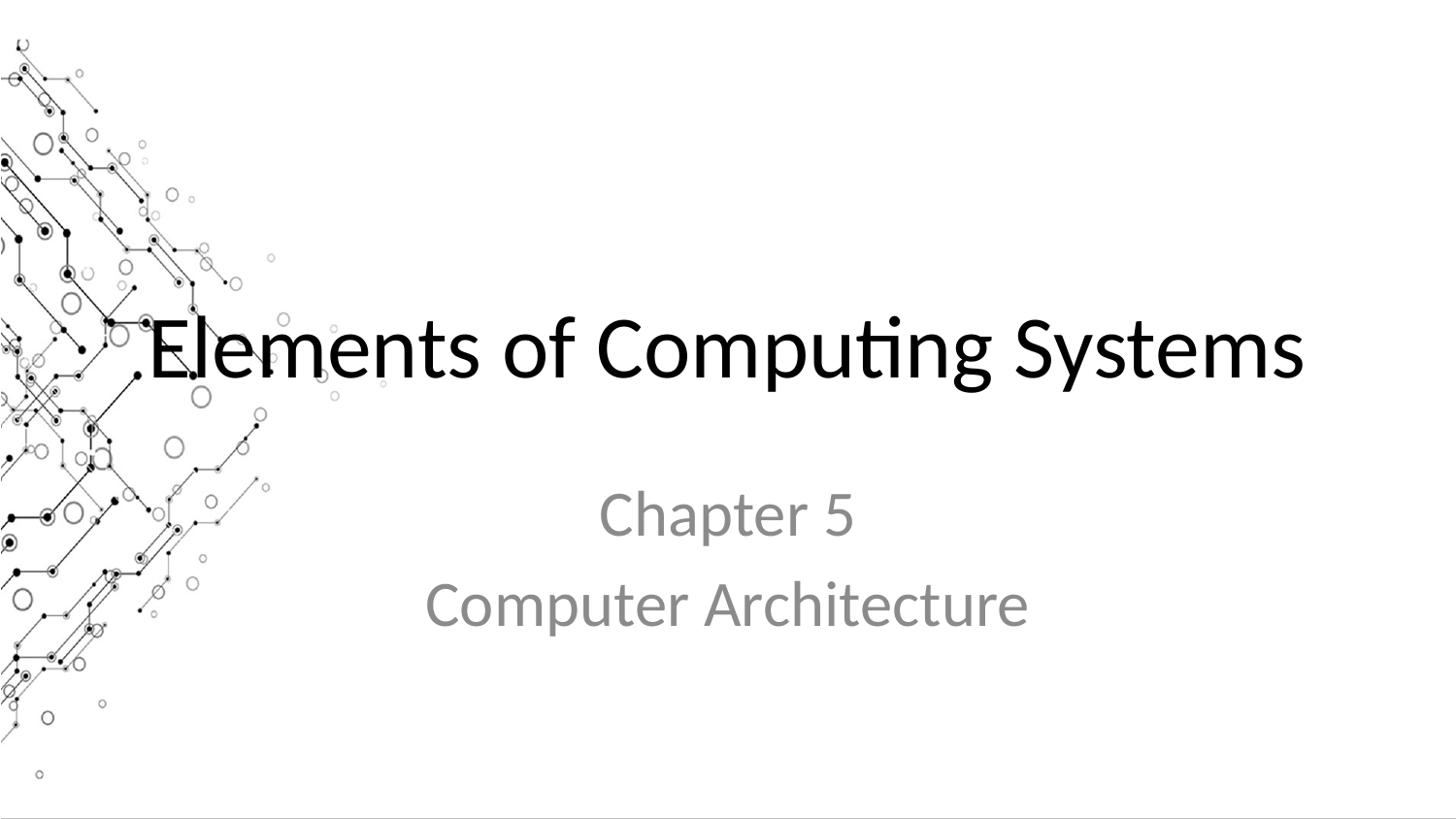

# Elements of Computing Systems
Chapter 5
Computer Architecture